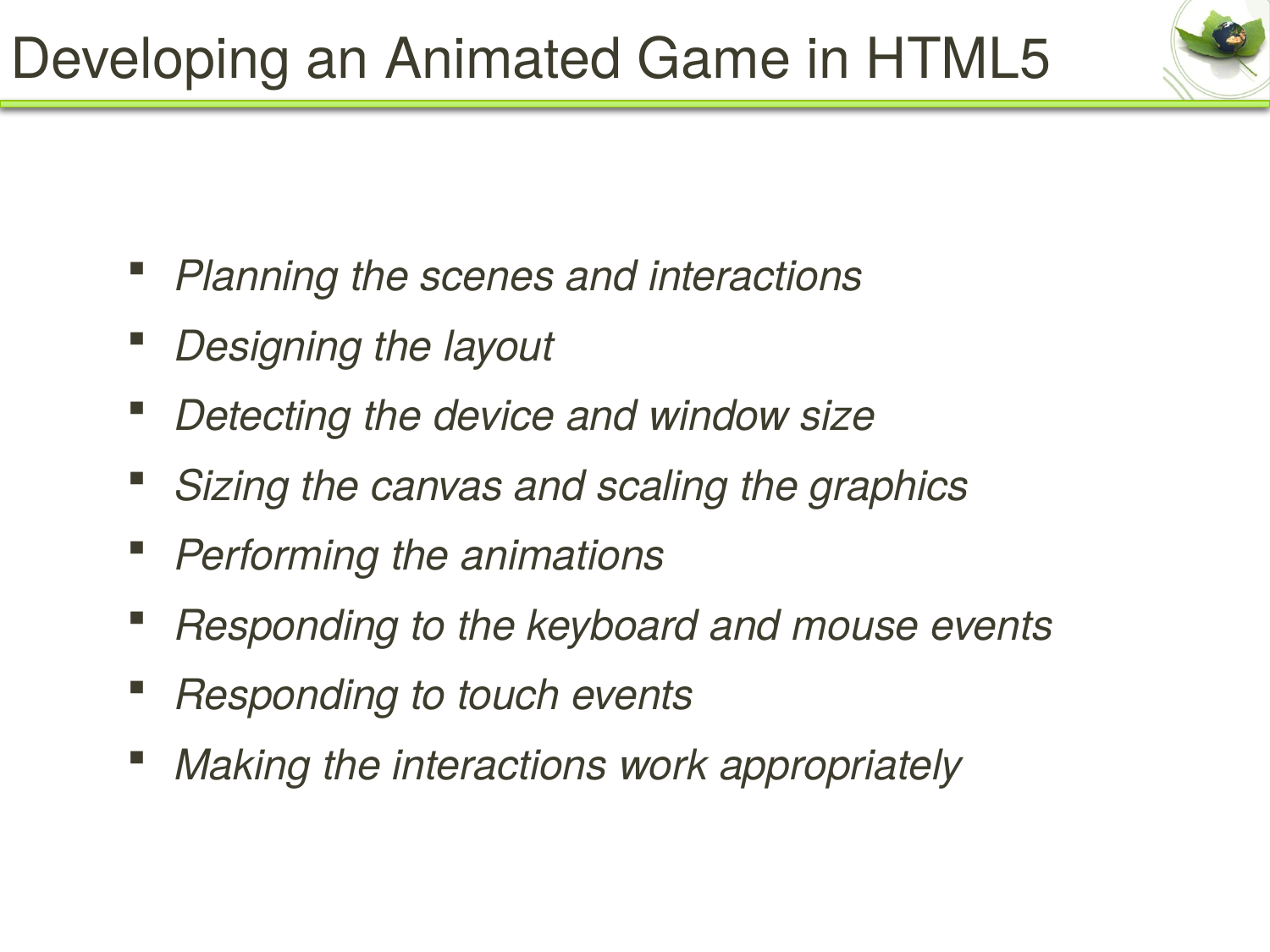

# Developing an Animated Game in HTML5
Planning the scenes and interactions
Designing the layout
Detecting the device and window size
Sizing the canvas and scaling the graphics
Performing the animations
Responding to the keyboard and mouse events
Responding to touch events
Making the interactions work appropriately